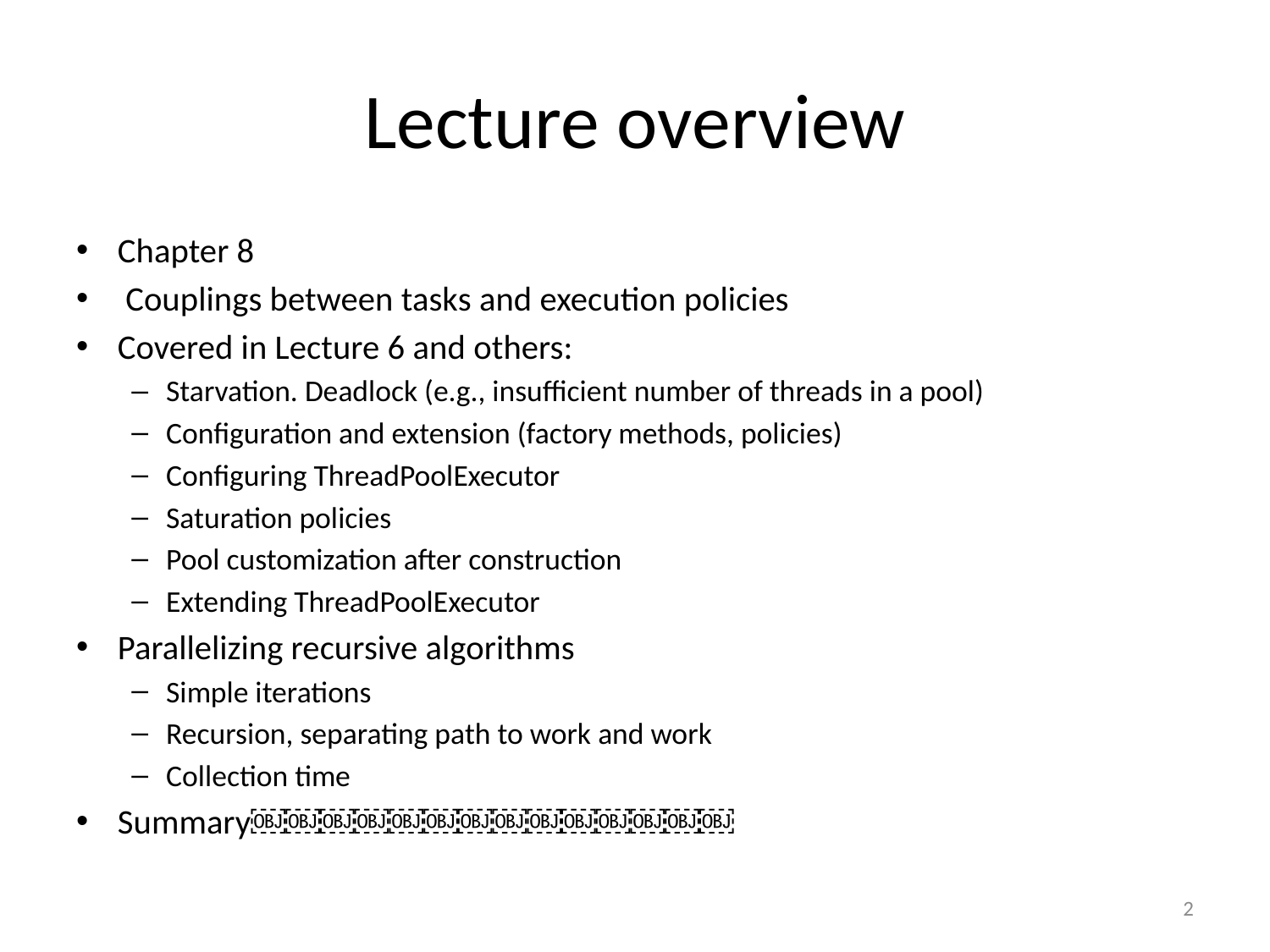

# Lecture overview
Chapter 8
 Couplings between tasks and execution policies
Covered in Lecture 6 and others:
Starvation. Deadlock (e.g., insufficient number of threads in a pool)
Configuration and extension (factory methods, policies)
Configuring ThreadPoolExecutor
Saturation policies
Pool customization after construction
Extending ThreadPoolExecutor
Parallelizing recursive algorithms
Simple iterations
Recursion, separating path to work and work
Collection time
Summary￼￼￼￼￼￼￼￼￼￼￼￼￼￼
2